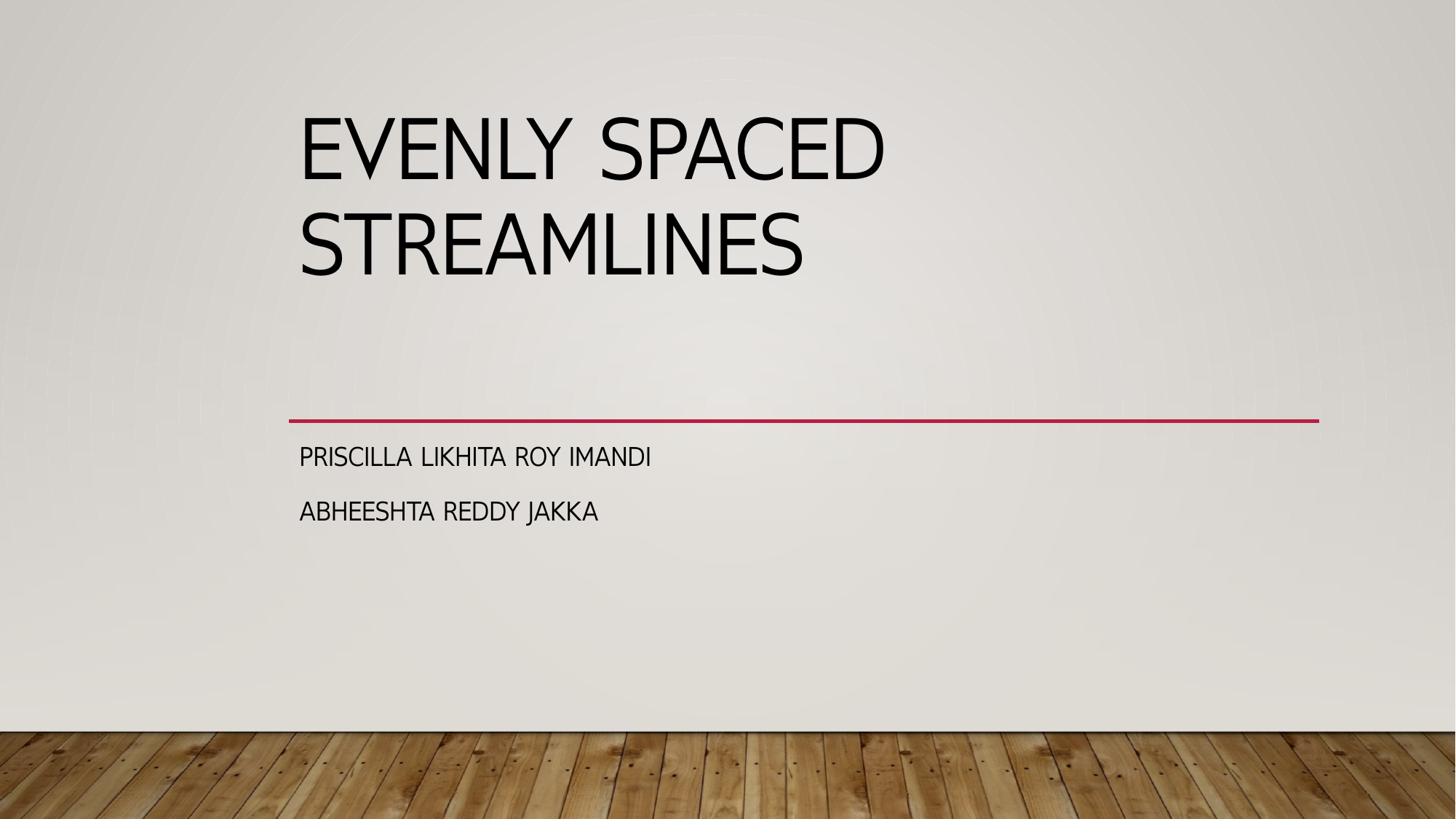

# EVENLY SPACED STREAMLINES
PRISCILLA LIKHITA ROY IMANDI
ABHEESHTA REDDY JAKKA